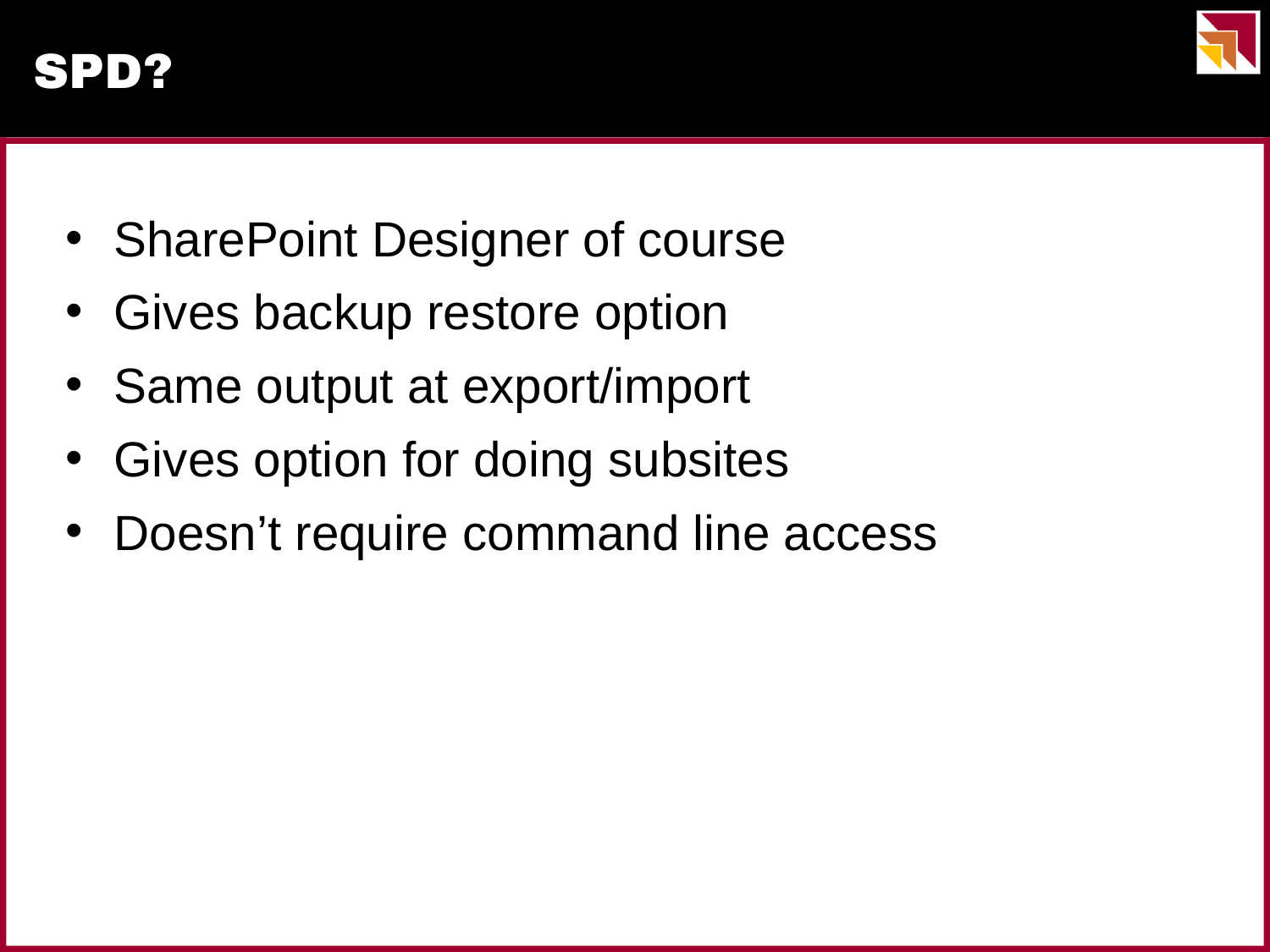

# SPD?
SharePoint Designer of course
Gives backup restore option
Same output at export/import
Gives option for doing subsites
Doesn’t require command line access